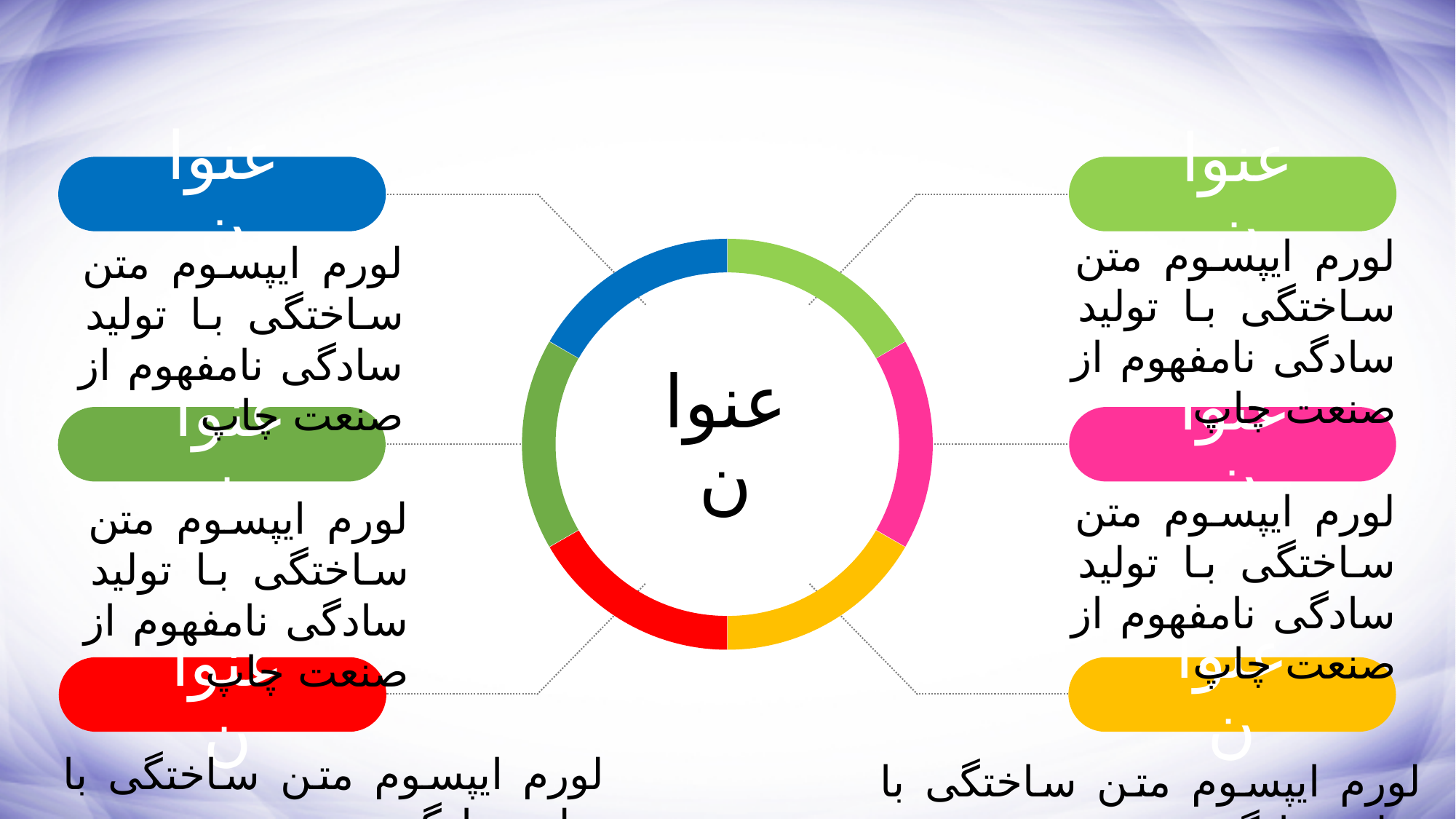

عنوان
عنوان

لورم ایپسوم متن ساختگی با تولید سادگی نامفهوم از صنعت چاپ
لورم ایپسوم متن ساختگی با تولید سادگی نامفهوم از صنعت چاپ

عنوان
عنوان

عنوان
لورم ایپسوم متن ساختگی با تولید سادگی نامفهوم از صنعت چاپ
لورم ایپسوم متن ساختگی با تولید سادگی نامفهوم از صنعت چاپ

عنوان

عنوان

لورم ایپسوم متن ساختگی با تولید سادگی
لورم ایپسوم متن ساختگی با تولید سادگی